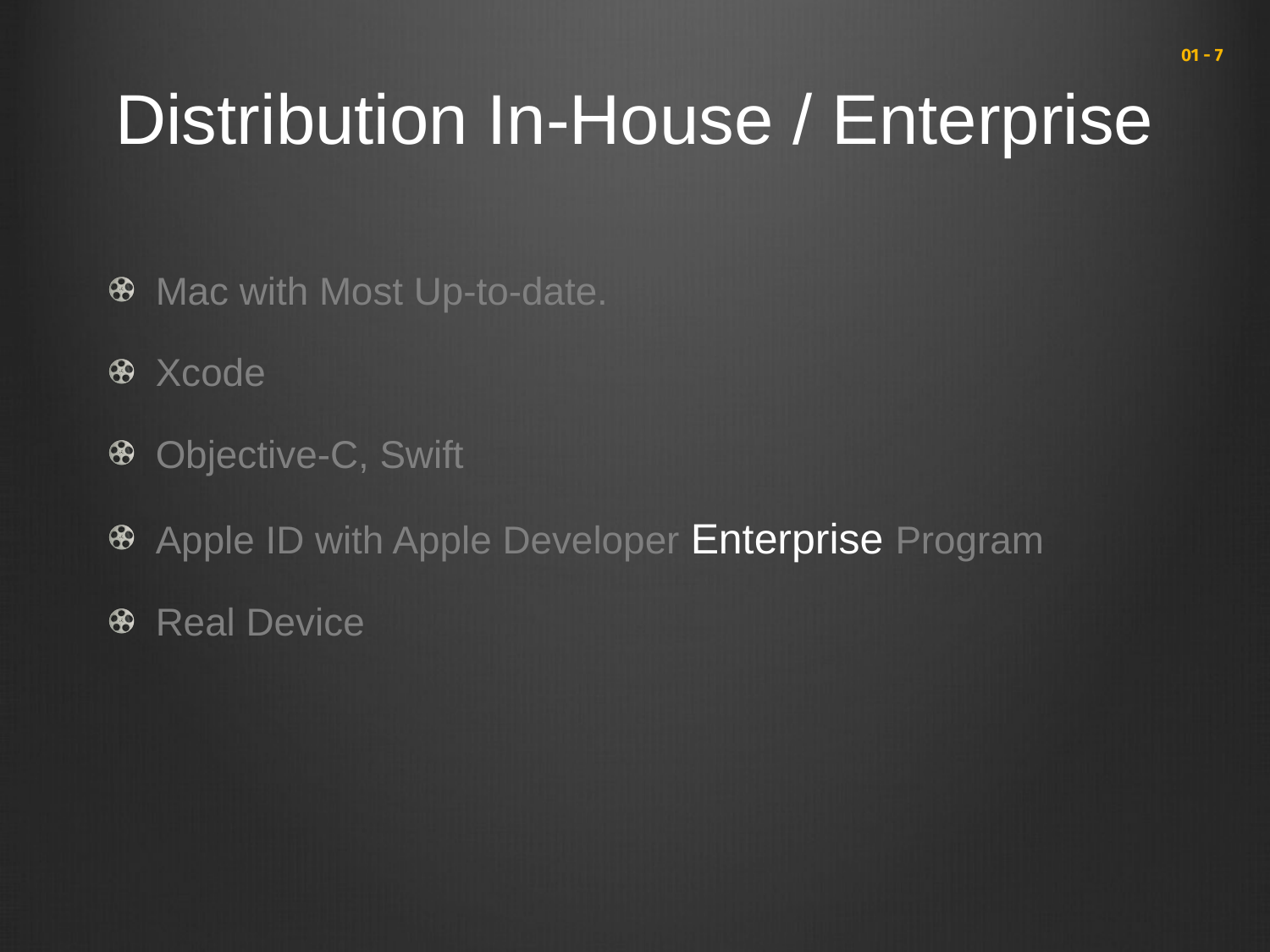

# Distribution In-House / Enterprise
 01 - 7
Mac with Most Up-to-date.
Xcode
Objective-C, Swift
Apple ID with Apple Developer Enterprise Program
Real Device